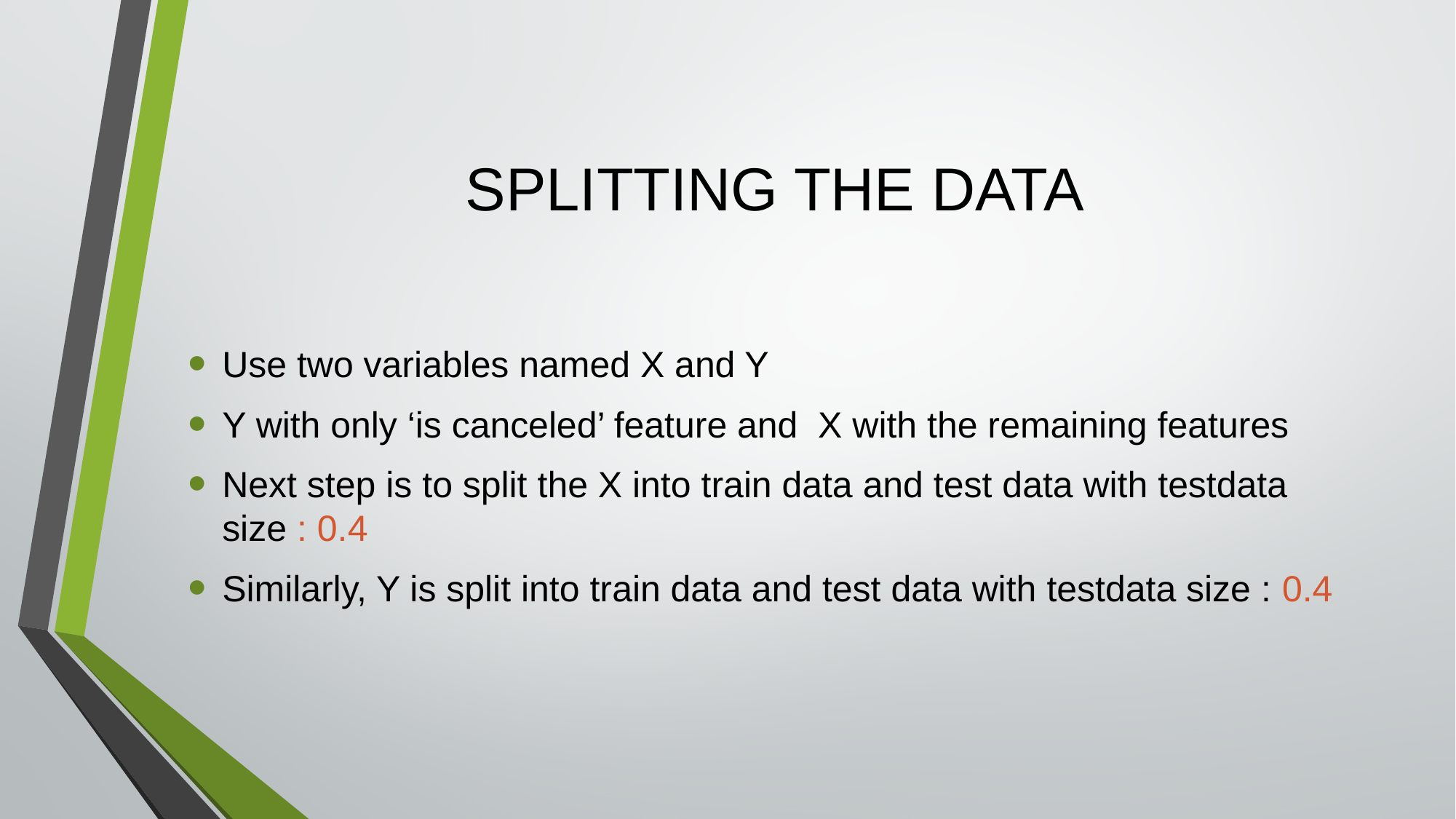

# SPLITTING THE DATA
Use two variables named X and Y
Y with only ‘is canceled’ feature and  X with the remaining features
Next step is to split the X into train data and test data with testdata size : 0.4
Similarly, Y is split into train data and test data with testdata size : 0.4